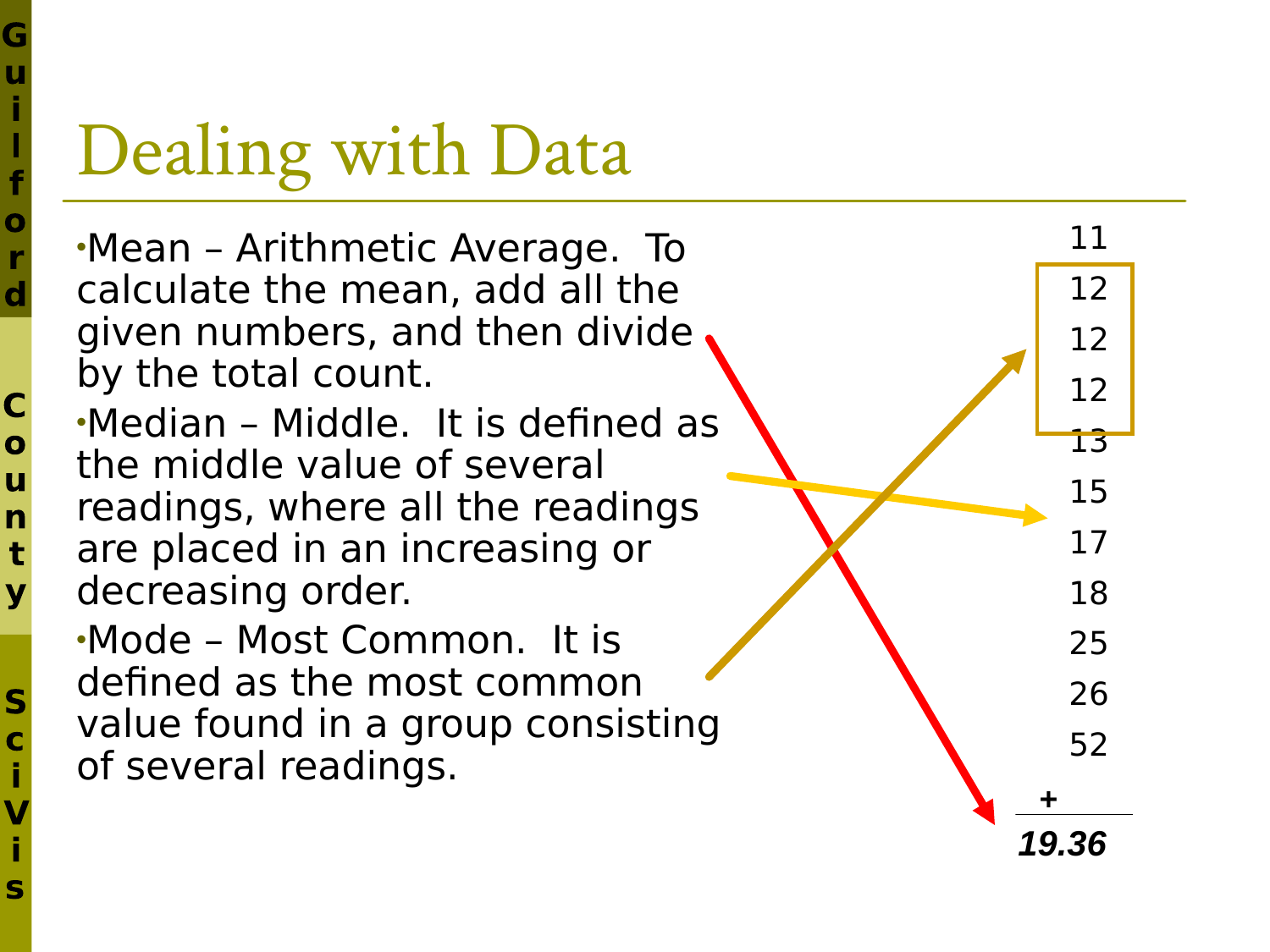

# Dealing with Data
11
12
12
12
13
15
17
18
25
26
52
Mean – Arithmetic Average.  To calculate the mean, add all the given numbers, and then divide by the total count.
Median – Middle.  It is defined as the middle value of several readings, where all the readings are placed in an increasing or decreasing order.
Mode – Most Common.  It is defined as the most common value found in a group consisting of several readings.

+
19.36